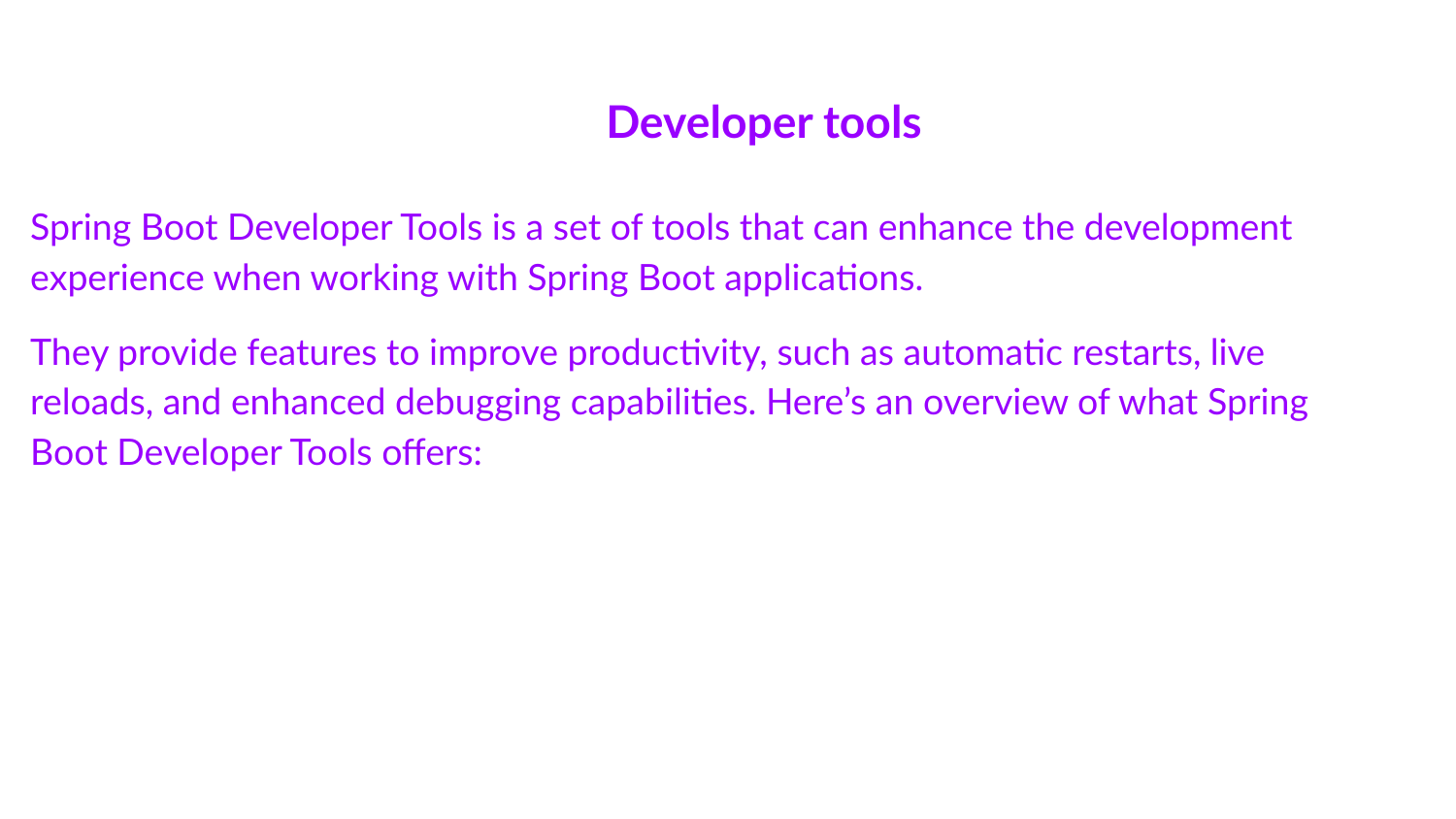

# Developer tools
Spring Boot Developer Tools is a set of tools that can enhance the development experience when working with Spring Boot applications.
They provide features to improve productivity, such as automatic restarts, live reloads, and enhanced debugging capabilities. Here’s an overview of what Spring Boot Developer Tools offers: